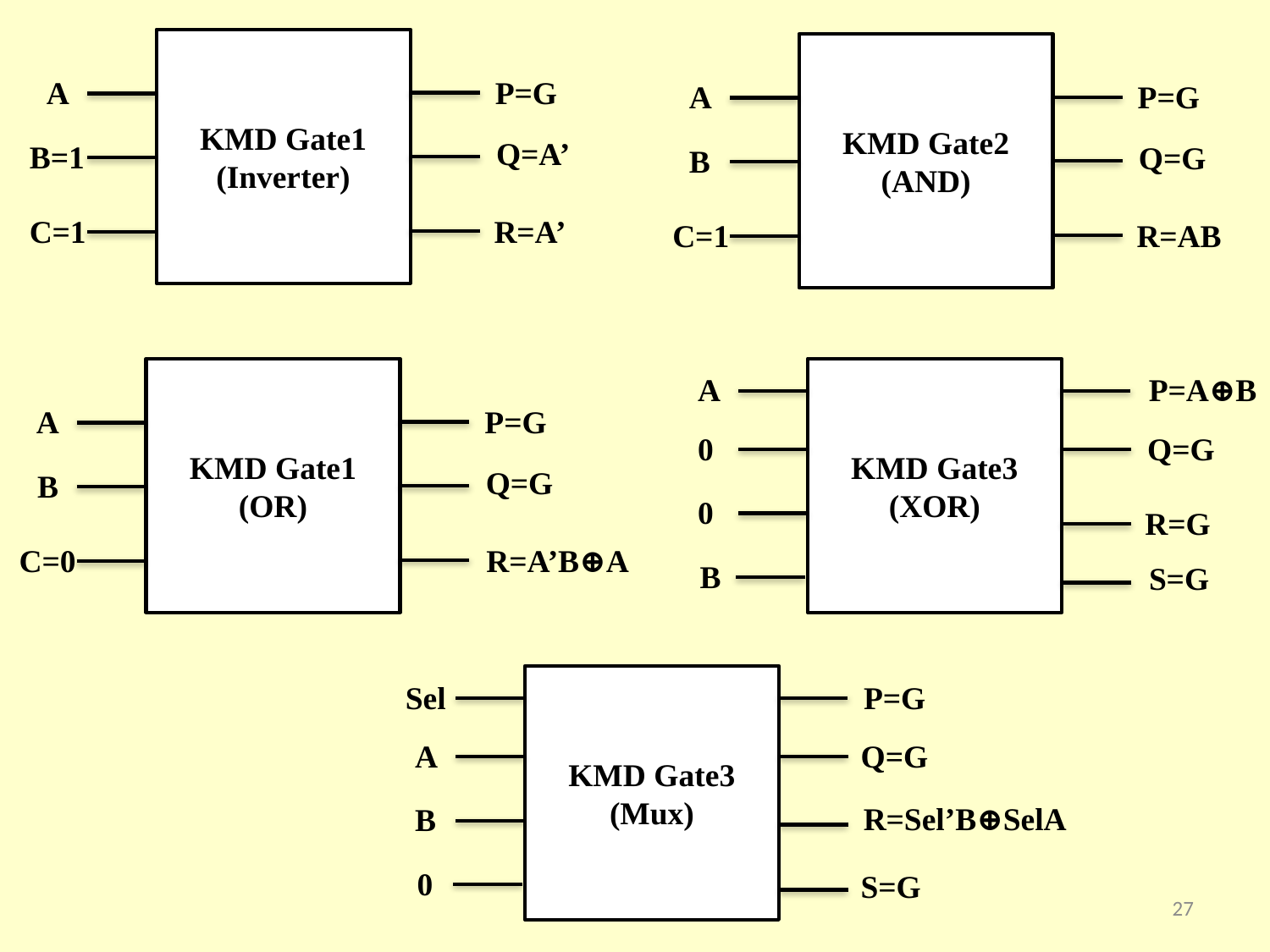

KMD Gate1 (Inverter)
P=G
A
Q=A’
B=1
C=1
R=A’
KMD Gate2 (AND)
P=G
A
Q=G
B
C=1
R=AB
KMD Gate1 (OR)
P=G
A
Q=G
B
C=0
R=A’B⊕A
KMD Gate3 (XOR)
A
P=A⊕B
0
Q=G
0
R=G
B
S=G
KMD Gate3 (Mux)
Sel
P=G
A
Q=G
R=Sel’B⊕SelA
B
0
S=G
Synopsis
27